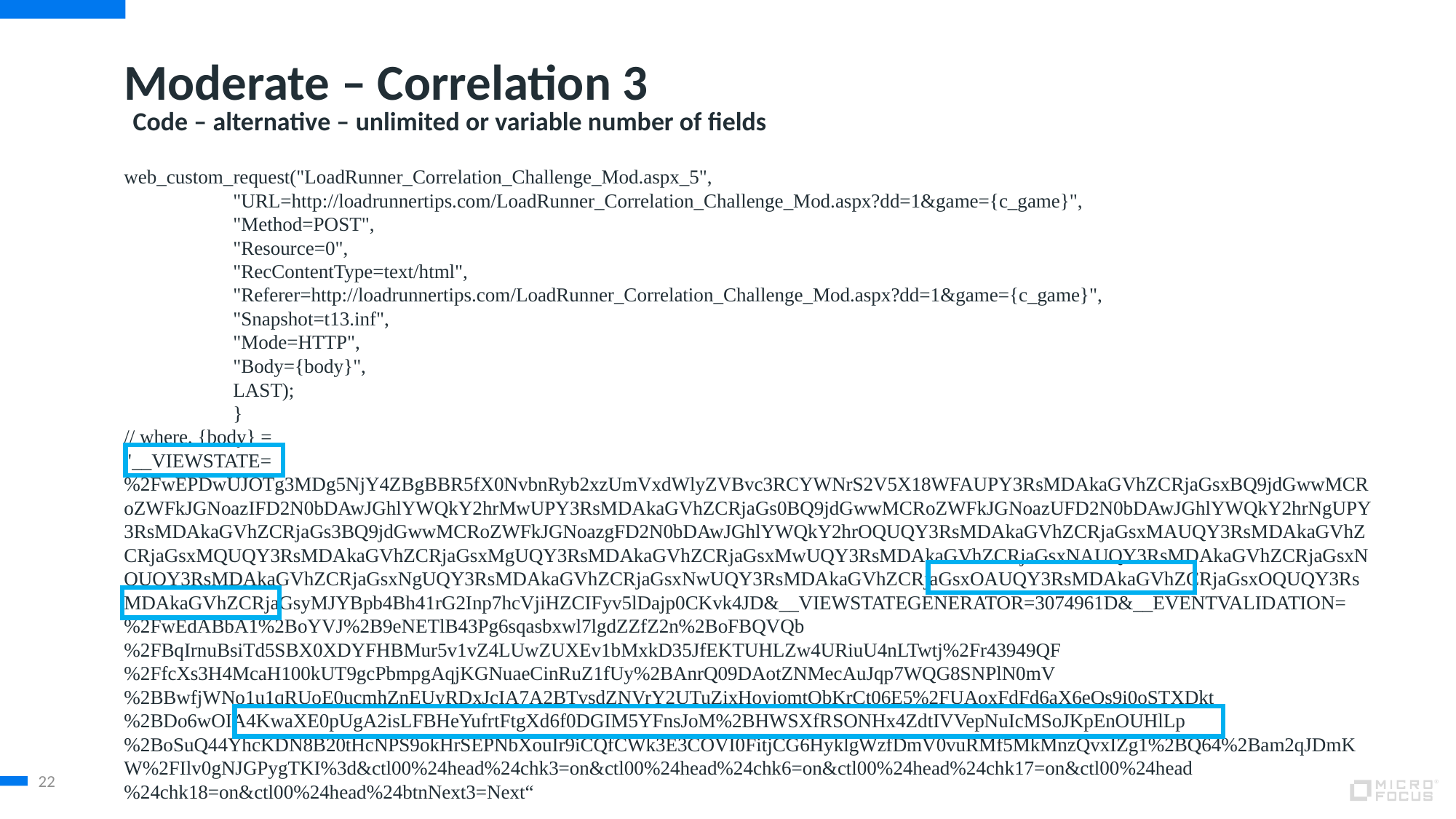

# Moderate – Correlation 3
Code – alternative – unlimited or variable number of fields
web_custom_request("LoadRunner_Correlation_Challenge_Mod.aspx_5",
	"URL=http://loadrunnertips.com/LoadRunner_Correlation_Challenge_Mod.aspx?dd=1&game={c_game}",
	"Method=POST",
	"Resource=0",
	"RecContentType=text/html",
	"Referer=http://loadrunnertips.com/LoadRunner_Correlation_Challenge_Mod.aspx?dd=1&game={c_game}",
	"Snapshot=t13.inf",
	"Mode=HTTP",
	"Body={body}",
	LAST);
	}
// where, {body} =
"__VIEWSTATE=%2FwEPDwUJOTg3MDg5NjY4ZBgBBR5fX0NvbnRyb2xzUmVxdWlyZVBvc3RCYWNrS2V5X18WFAUPY3RsMDAkaGVhZCRjaGsxBQ9jdGwwMCRoZWFkJGNoazIFD2N0bDAwJGhlYWQkY2hrMwUPY3RsMDAkaGVhZCRjaGs0BQ9jdGwwMCRoZWFkJGNoazUFD2N0bDAwJGhlYWQkY2hrNgUPY3RsMDAkaGVhZCRjaGs3BQ9jdGwwMCRoZWFkJGNoazgFD2N0bDAwJGhlYWQkY2hrOQUQY3RsMDAkaGVhZCRjaGsxMAUQY3RsMDAkaGVhZCRjaGsxMQUQY3RsMDAkaGVhZCRjaGsxMgUQY3RsMDAkaGVhZCRjaGsxMwUQY3RsMDAkaGVhZCRjaGsxNAUQY3RsMDAkaGVhZCRjaGsxNQUQY3RsMDAkaGVhZCRjaGsxNgUQY3RsMDAkaGVhZCRjaGsxNwUQY3RsMDAkaGVhZCRjaGsxOAUQY3RsMDAkaGVhZCRjaGsxOQUQY3RsMDAkaGVhZCRjaGsyMJYBpb4Bh41rG2Inp7hcVjiHZCIFyv5lDajp0CKvk4JD&__VIEWSTATEGENERATOR=3074961D&__EVENTVALIDATION=%2FwEdABbA1%2BoYVJ%2B9eNETlB43Pg6sqasbxwl7lgdZZfZ2n%2BoFBQVQb%2FBqIrnuBsiTd5SBX0XDYFHBMur5v1vZ4LUwZUXEv1bMxkD35JfEKTUHLZw4URiuU4nLTwtj%2Fr43949QF%2FfcXs3H4McaH100kUT9gcPbmpgAqjKGNuaeCinRuZ1fUy%2BAnrQ09DAotZNMecAuJqp7WQG8SNPlN0mV%2BBwfjWNo1u1qRUoE0ucmhZnEUyRDxJcIA7A2BTvsdZNVrY2UTuZixHoyjomtObKrCt06E5%2FUAoxFdFd6aX6eQs9i0oSTXDkt%2BDo6wOIA4KwaXE0pUgA2isLFBHeYufrtFtgXd6f0DGIM5YFnsJoM%2BHWSXfRSONHx4ZdtIVVepNuIcMSoJKpEnOUHlLp%2BoSuQ44YhcKDN8B20tHcNPS9okHrSEPNbXouIr9iCQfCWk3E3COVI0FitjCG6HyklgWzfDmV0vuRMf5MkMnzQvxIZg1%2BQ64%2Bam2qJDmKW%2FIlv0gNJGPygTKI%3d&ctl00%24head%24chk3=on&ctl00%24head%24chk6=on&ctl00%24head%24chk17=on&ctl00%24head%24chk18=on&ctl00%24head%24btnNext3=Next“

22